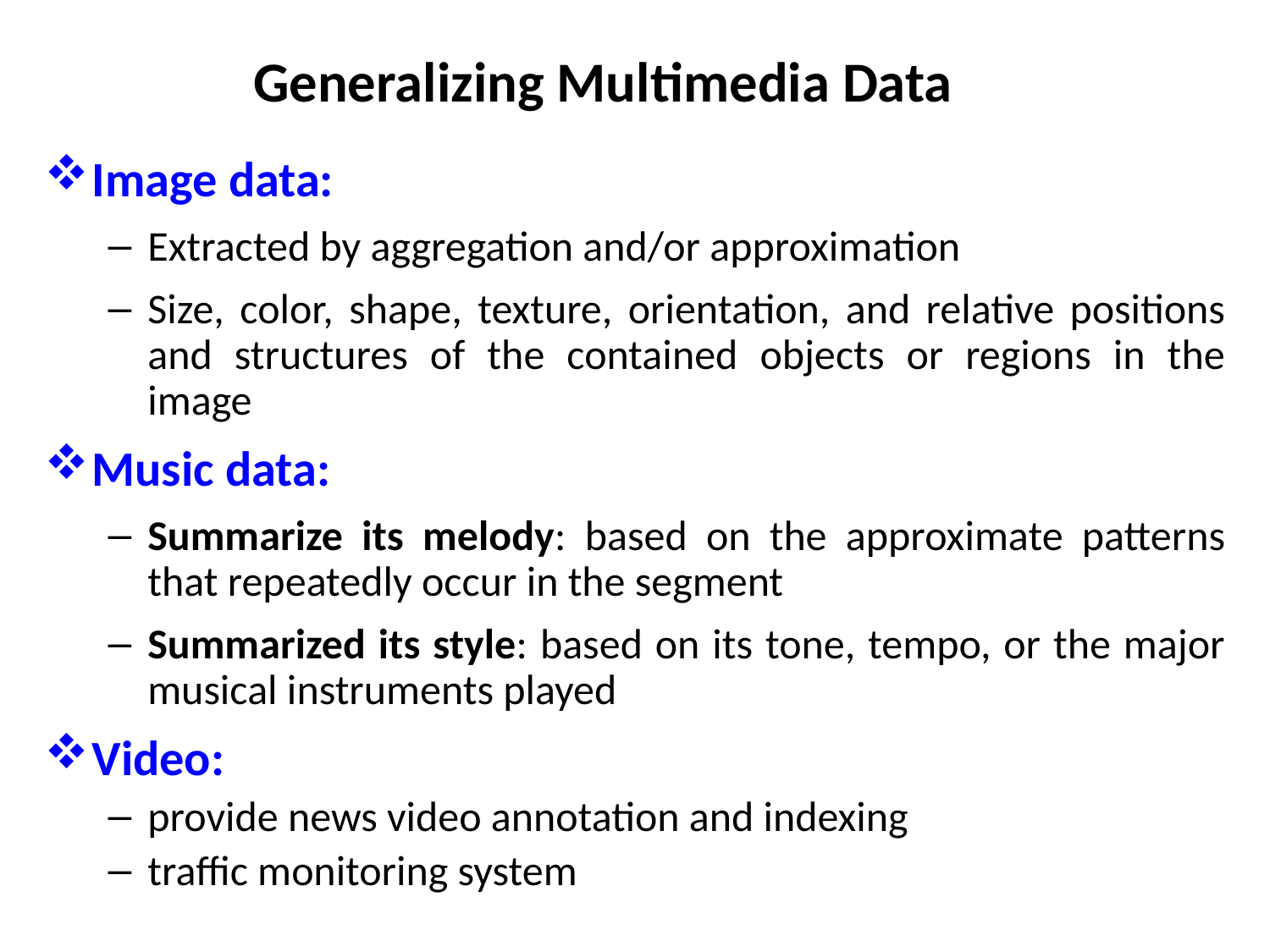

# Generalizing Multimedia Data
Image data:
Extracted by aggregation and/or approximation
Size, color, shape, texture, orientation, and relative positions and structures of the contained objects or regions in the image
Music data:
Summarize its melody: based on the approximate patterns that repeatedly occur in the segment
Summarized its style: based on its tone, tempo, or the major musical instruments played
Video:
provide news video annotation and indexing
traffic monitoring system